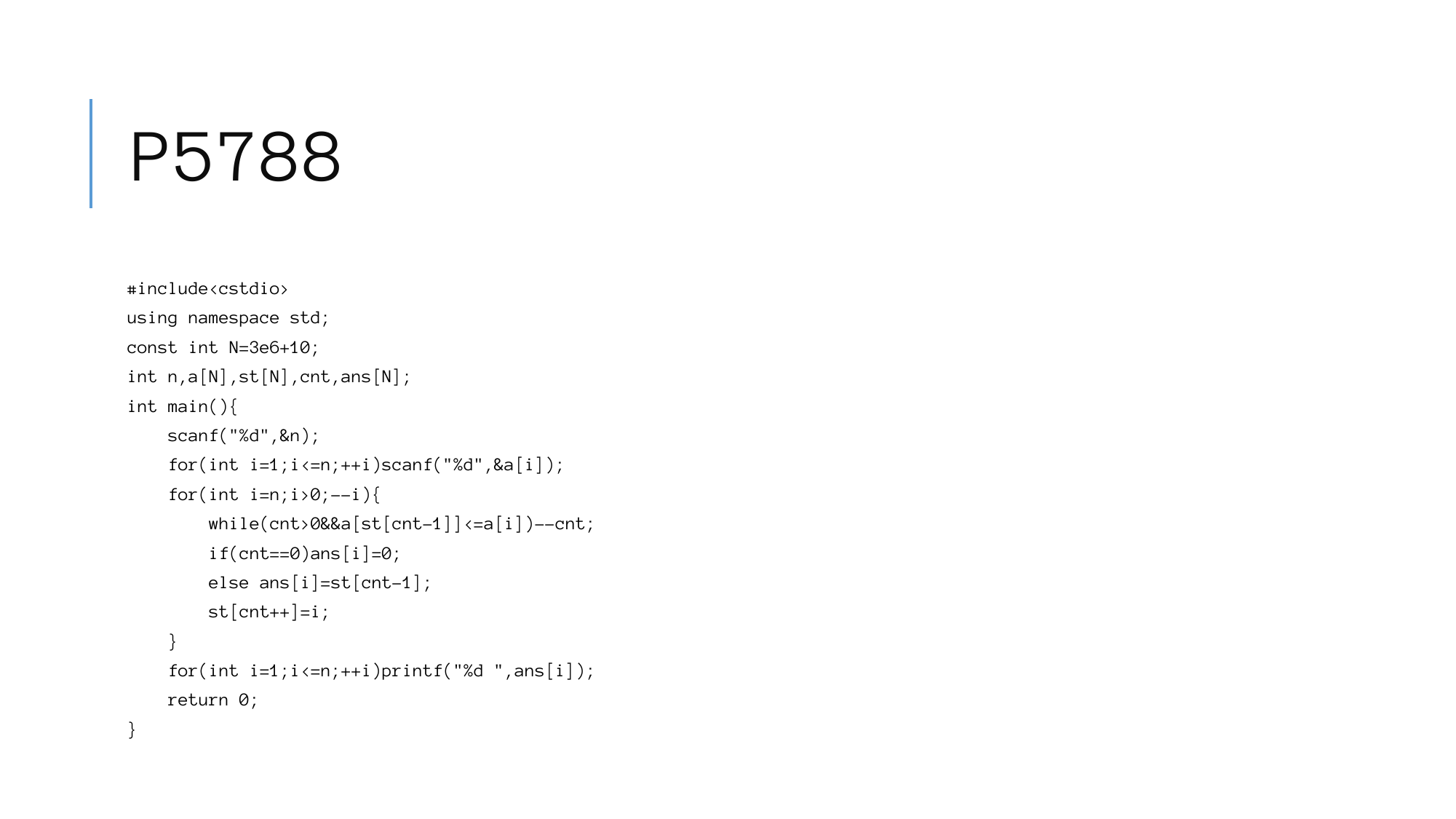

# P5788
#include<cstdio>
using namespace std;
const int N=3e6+10;
int n,a[N],st[N],cnt,ans[N];
int main(){
    scanf("%d",&n);
    for(int i=1;i<=n;++i)scanf("%d",&a[i]);
    for(int i=n;i>0;--i){
        while(cnt>0&&a[st[cnt-1]]<=a[i])--cnt;
        if(cnt==0)ans[i]=0;
        else ans[i]=st[cnt-1];
        st[cnt++]=i;
    }
    for(int i=1;i<=n;++i)printf("%d ",ans[i]);
    return 0;
}